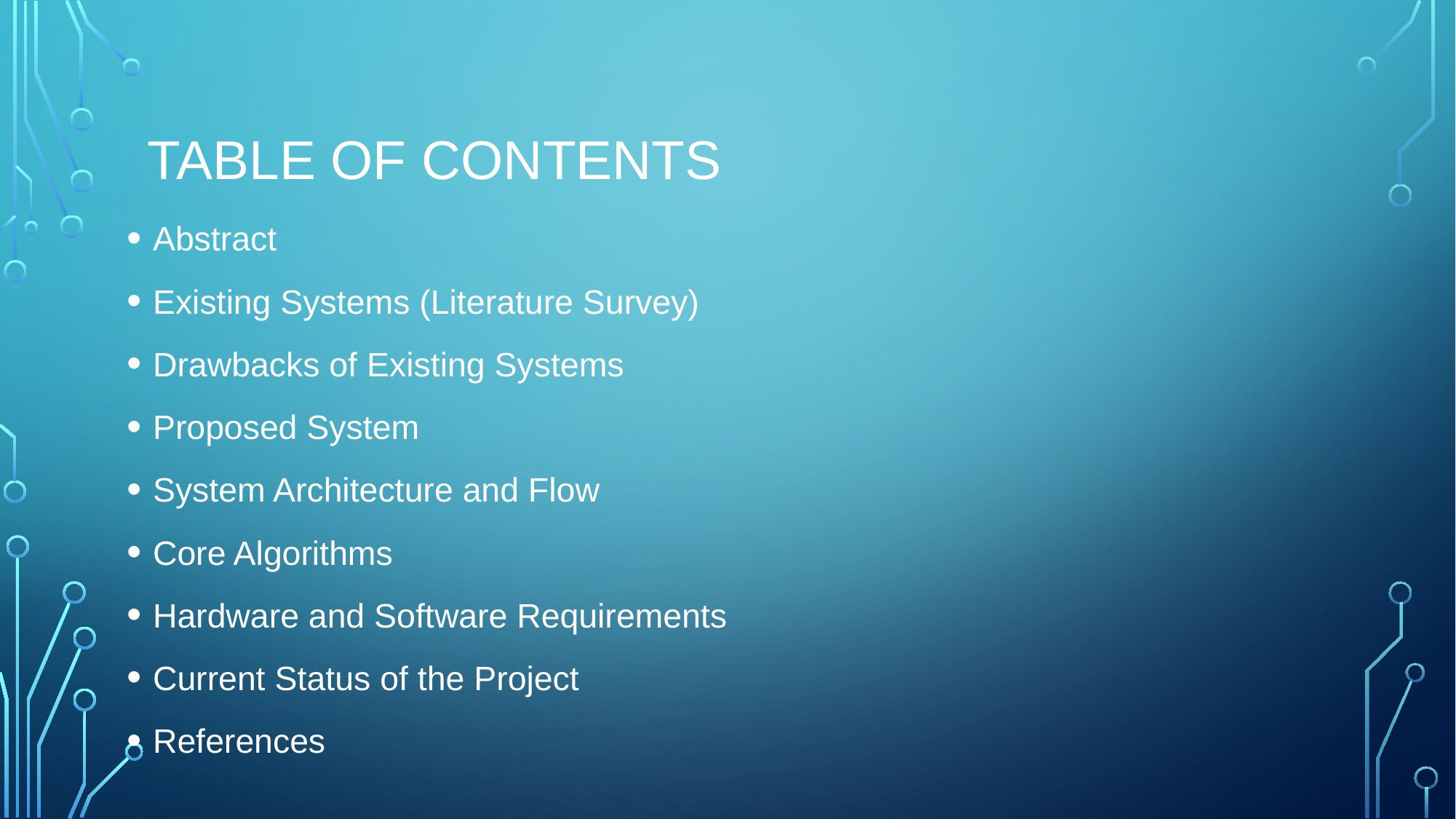

# Table of contents
Abstract
Existing Systems (Literature Survey)
Drawbacks of Existing Systems
Proposed System
System Architecture and Flow
Core Algorithms
Hardware and Software Requirements
Current Status of the Project
References